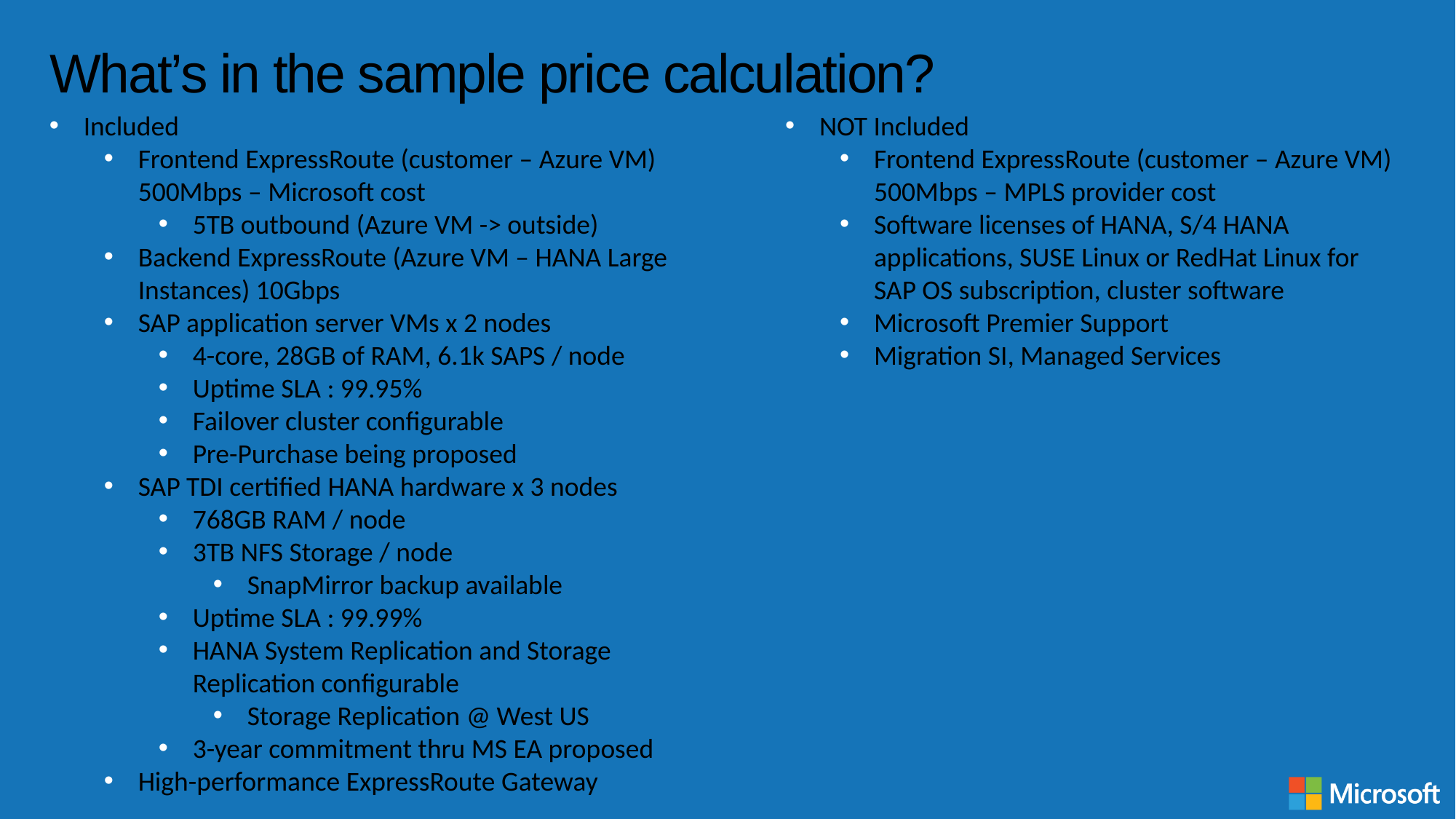

# What’s in the sample price calculation?
Included
Frontend ExpressRoute (customer – Azure VM) 500Mbps – Microsoft cost
5TB outbound (Azure VM -> outside)
Backend ExpressRoute (Azure VM – HANA Large Instances) 10Gbps
SAP application server VMs x 2 nodes
4-core, 28GB of RAM, 6.1k SAPS / node
Uptime SLA : 99.95%
Failover cluster configurable
Pre-Purchase being proposed
SAP TDI certified HANA hardware x 3 nodes
768GB RAM / node
3TB NFS Storage / node
SnapMirror backup available
Uptime SLA : 99.99%
HANA System Replication and Storage Replication configurable
Storage Replication @ West US
3-year commitment thru MS EA proposed
High-performance ExpressRoute Gateway
NOT Included
Frontend ExpressRoute (customer – Azure VM) 500Mbps – MPLS provider cost
Software licenses of HANA, S/4 HANA applications, SUSE Linux or RedHat Linux for SAP OS subscription, cluster software
Microsoft Premier Support
Migration SI, Managed Services